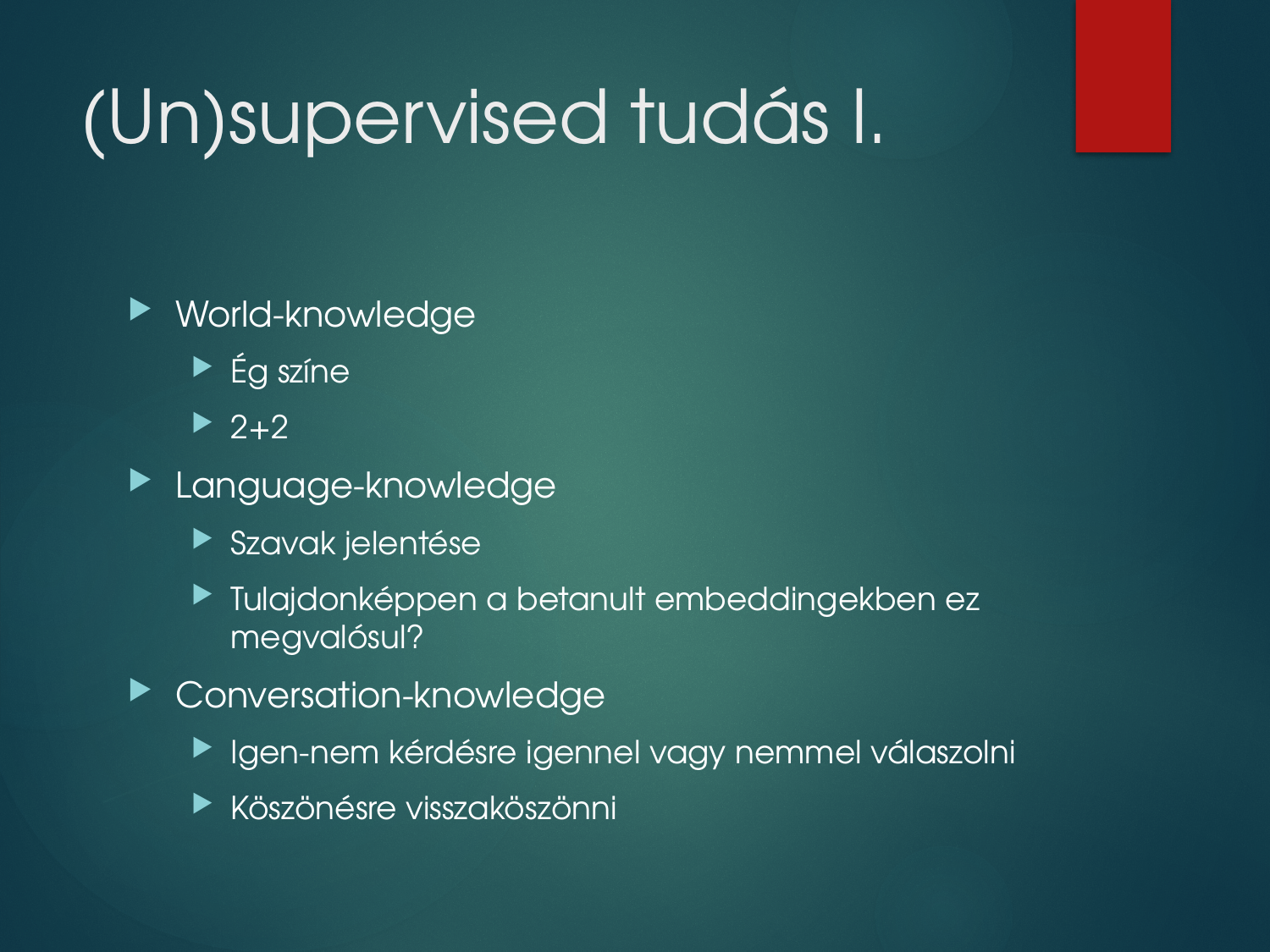

# (Un)supervised tudás I.
World-knowledge
Ég színe
2+2
Language-knowledge
Szavak jelentése
Tulajdonképpen a betanult embeddingekben ez megvalósul?
Conversation-knowledge
Igen-nem kérdésre igennel vagy nemmel válaszolni
Köszönésre visszaköszönni